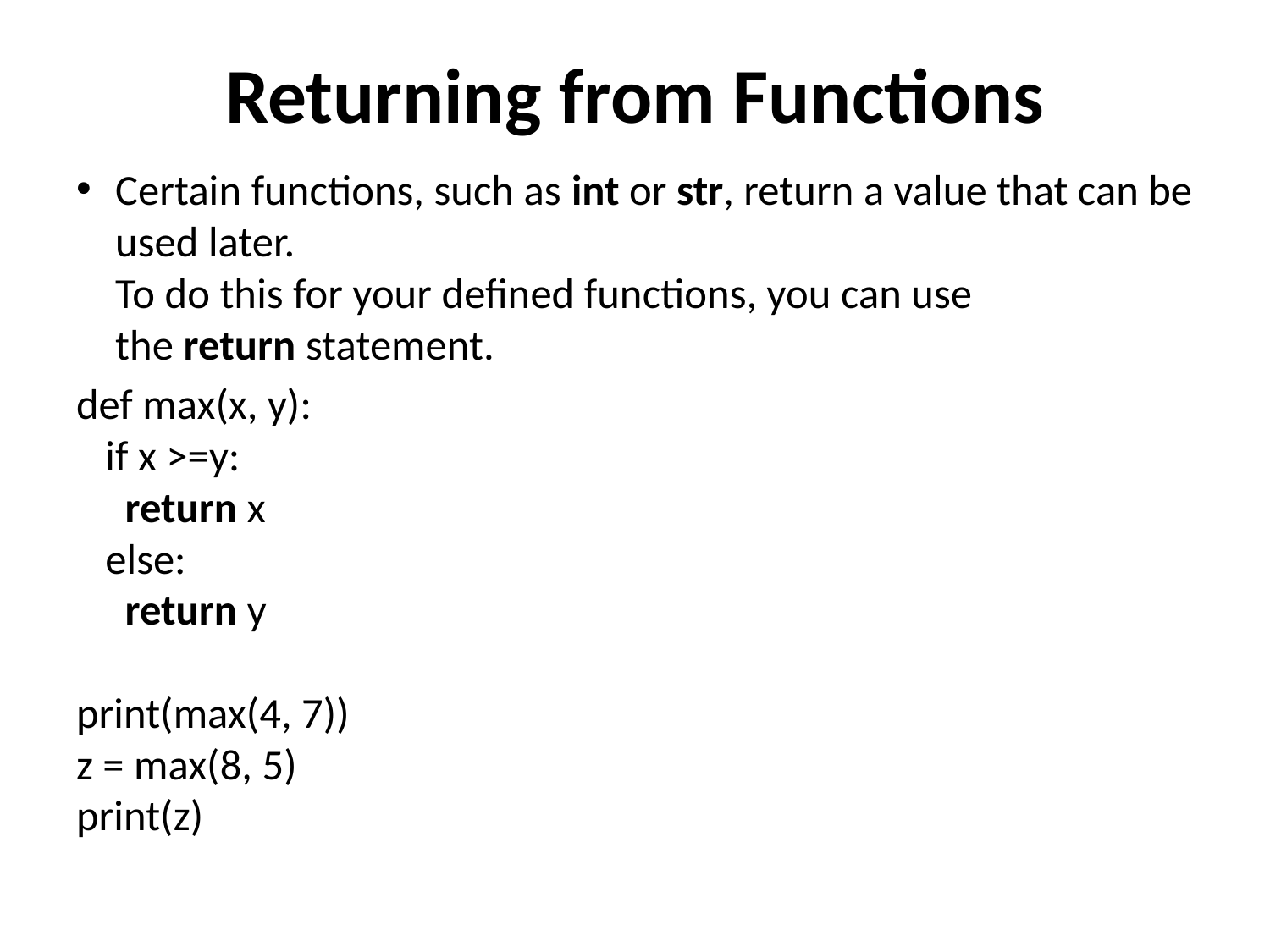

# Returning from Functions
Certain functions, such as int or str, return a value that can be used later. 
To do this for your defined functions, you can use the return statement.
def max(x, y):
   if x >=y:
     return x
   else:
     return y
print(max(4, 7))
z = max(8, 5)
print(z)